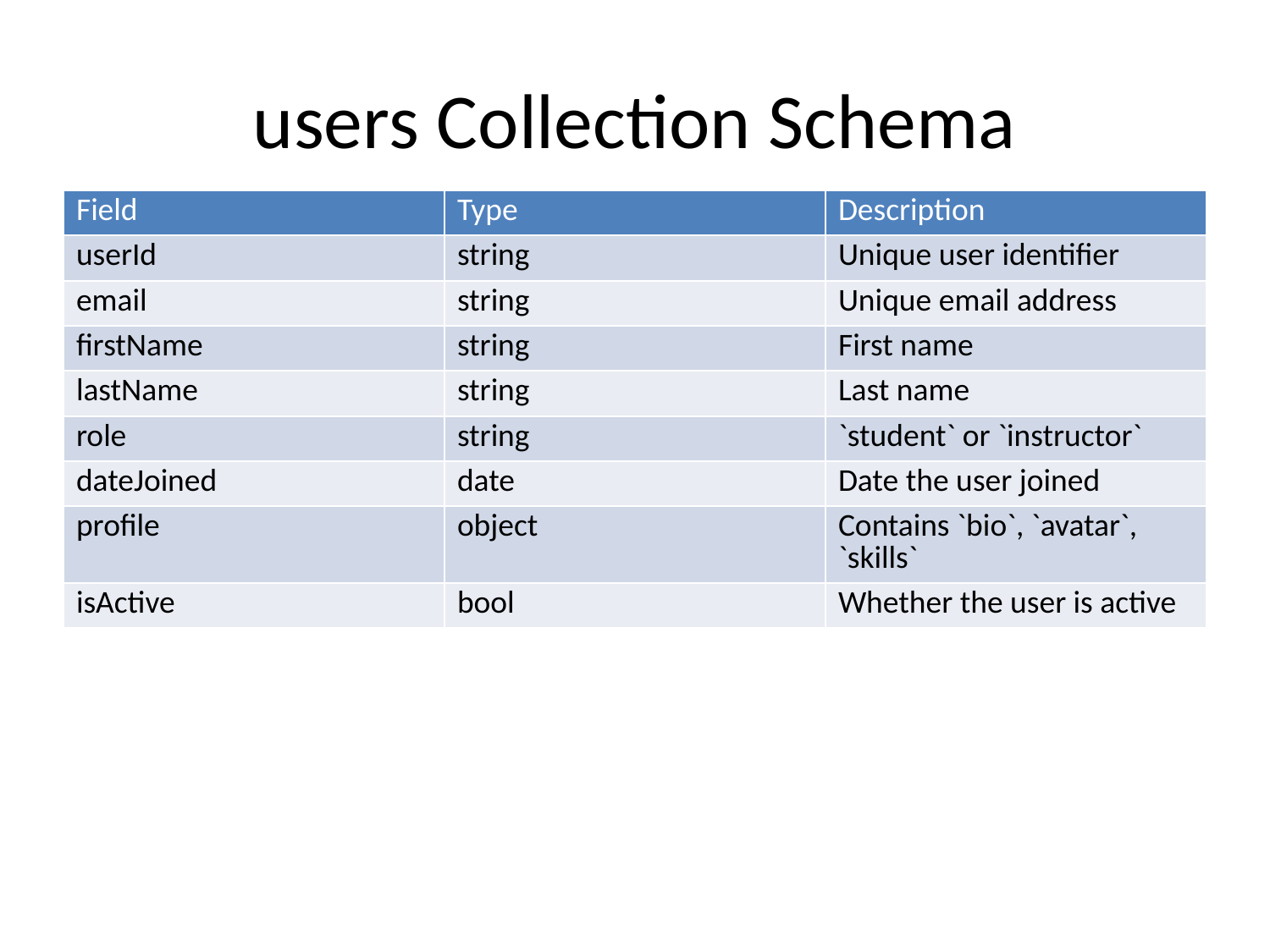

# users Collection Schema
| Field | Type | Description |
| --- | --- | --- |
| userId | string | Unique user identifier |
| email | string | Unique email address |
| firstName | string | First name |
| lastName | string | Last name |
| role | string | `student` or `instructor` |
| dateJoined | date | Date the user joined |
| profile | object | Contains `bio`, `avatar`, `skills` |
| isActive | bool | Whether the user is active |